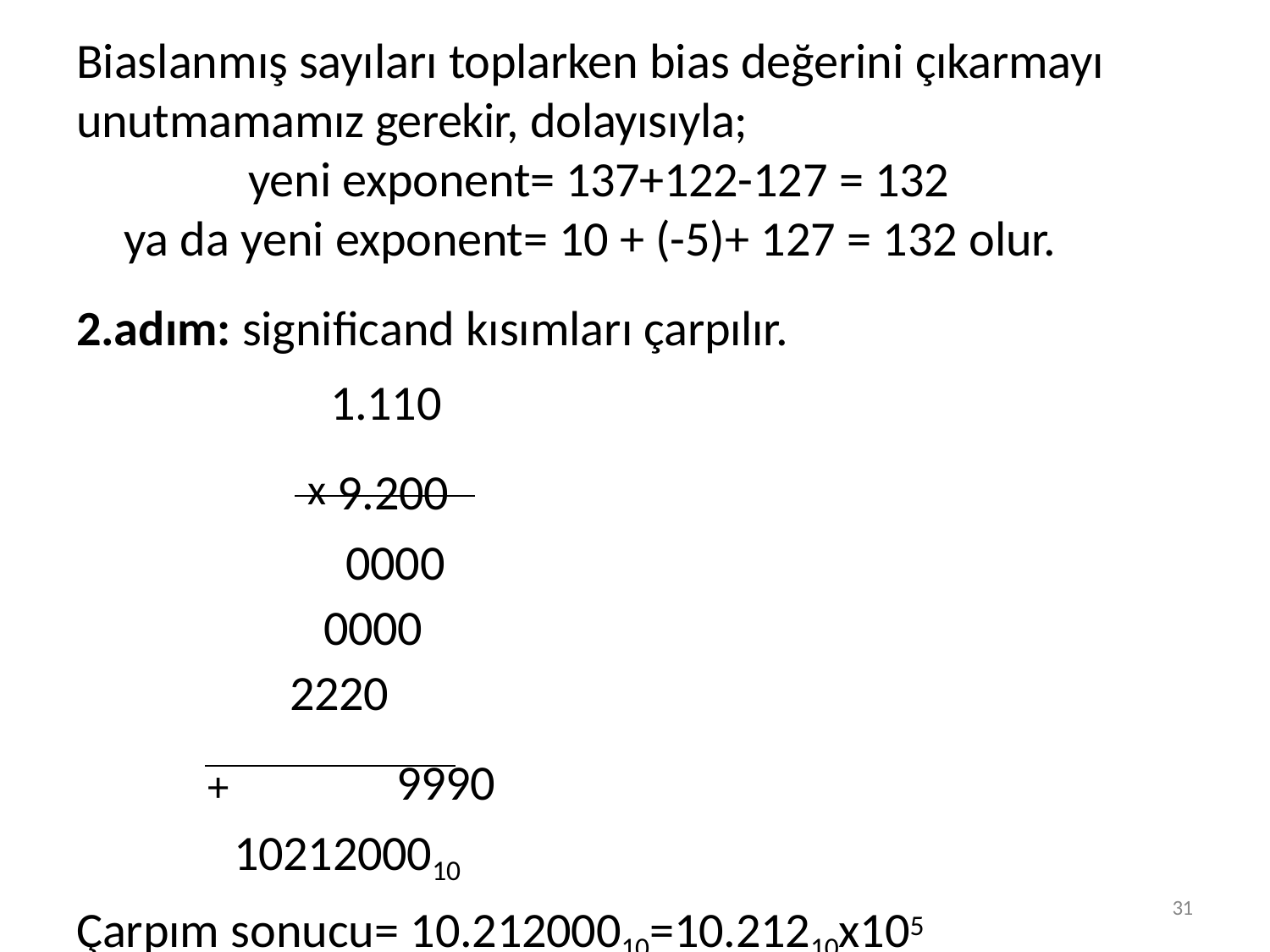

Biaslanmış sayıları toplarken bias değerini çıkarmayı unutmamamız gerekir, dolayısıyla;
yeni exponent= 137+122-127 = 132
ya da yeni exponent= 10 + (-5)+ 127 = 132 olur.
2.adım: significand kısımları çarpılır.
1.110
x 9.200
0000
0000
2220
+	9990
1021200010
Çarpım sonucu= 10.21200010=10.21210x105

31